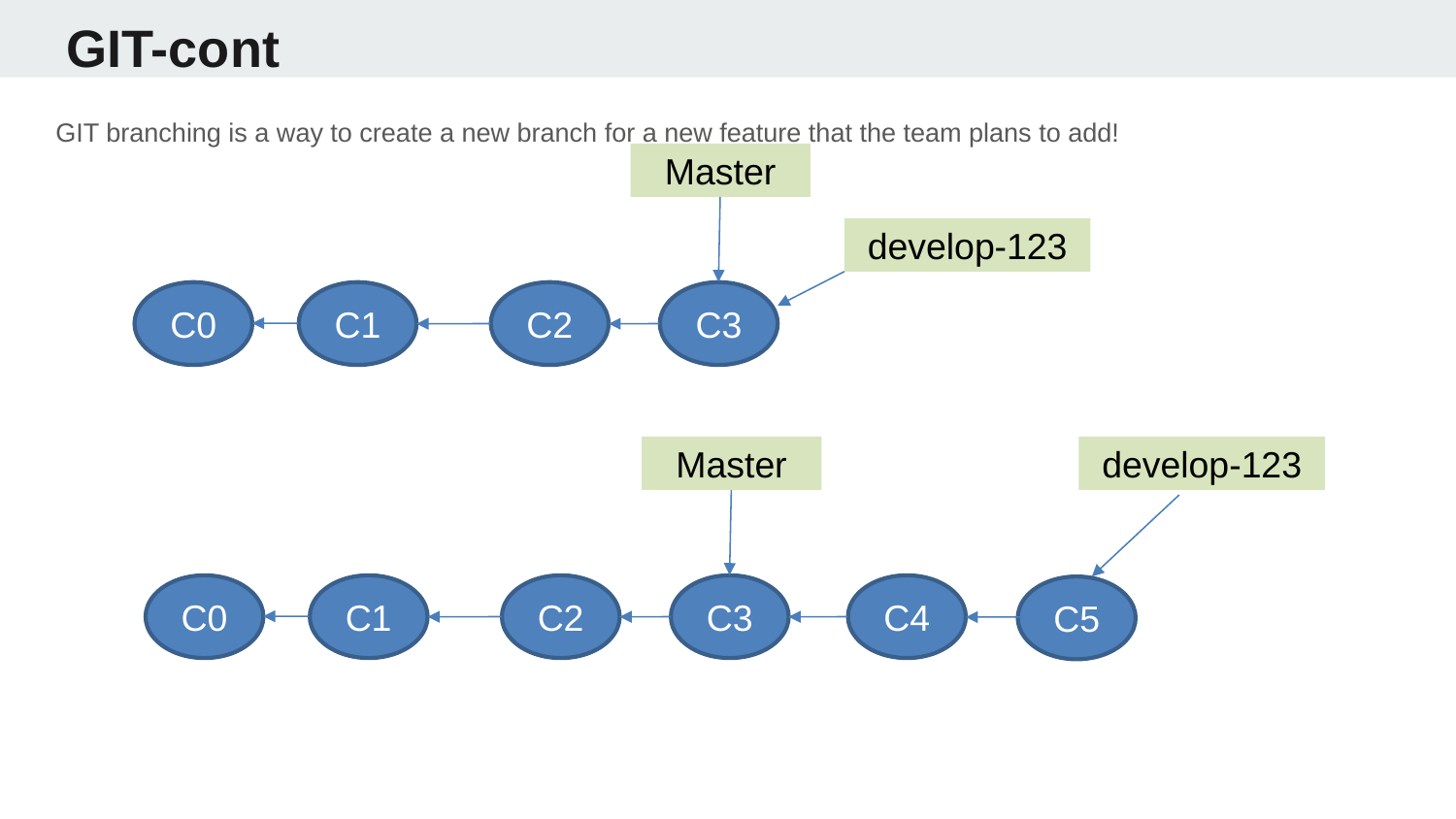

GIT-cont
GIT branching is a way to create a new branch for a new feature that the team plans to add!

Master

develop-123

C0
C1
C2
C3

Master
develop-123

C0
C1
C2
C3
C4
C5